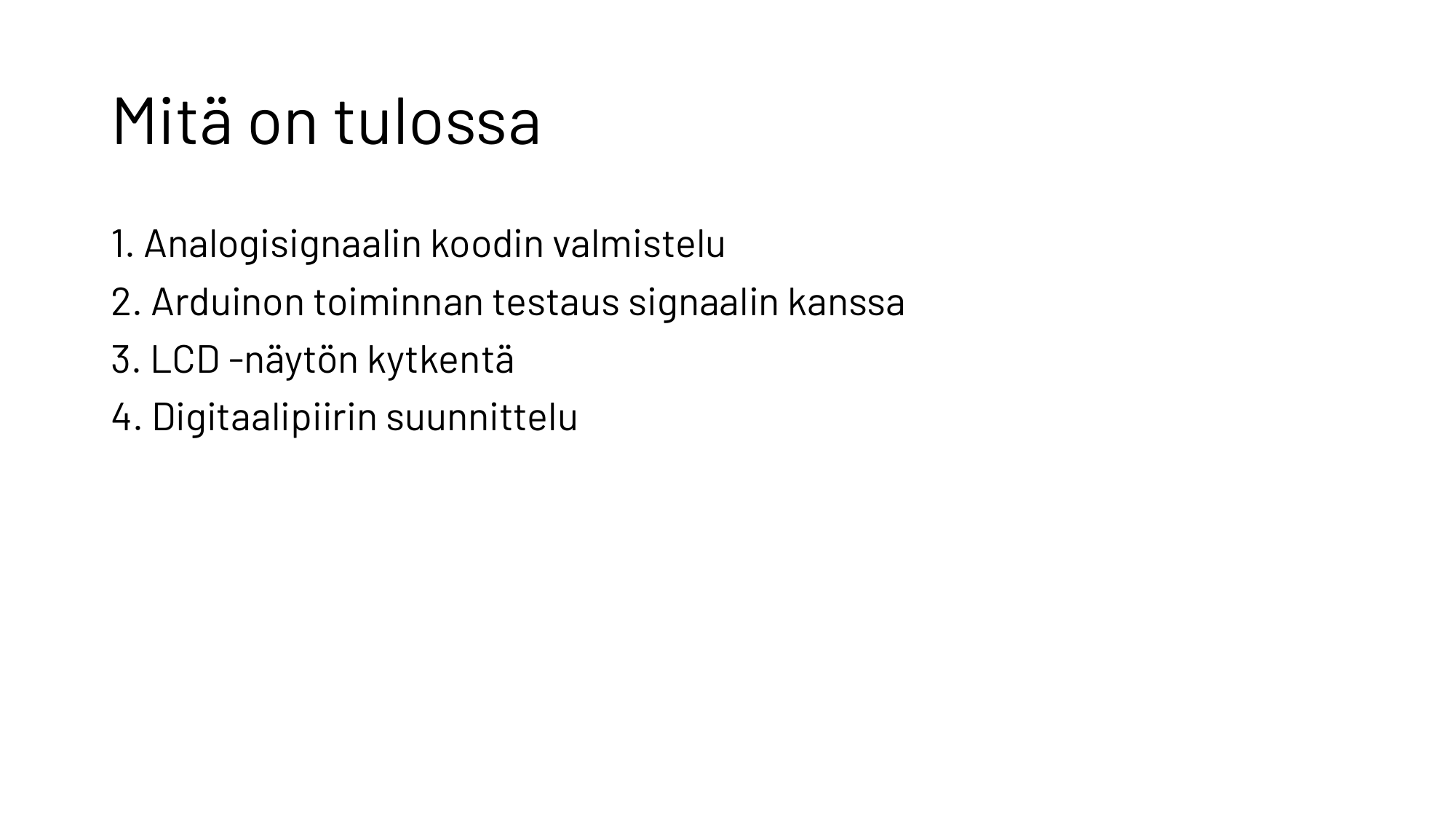

# Mitä on tulossa
1. Analogisignaalin koodin valmistelu
2. Arduinon toiminnan testaus signaalin kanssa
3. LCD -näytön kytkentä
4. Digitaalipiirin suunnittelu